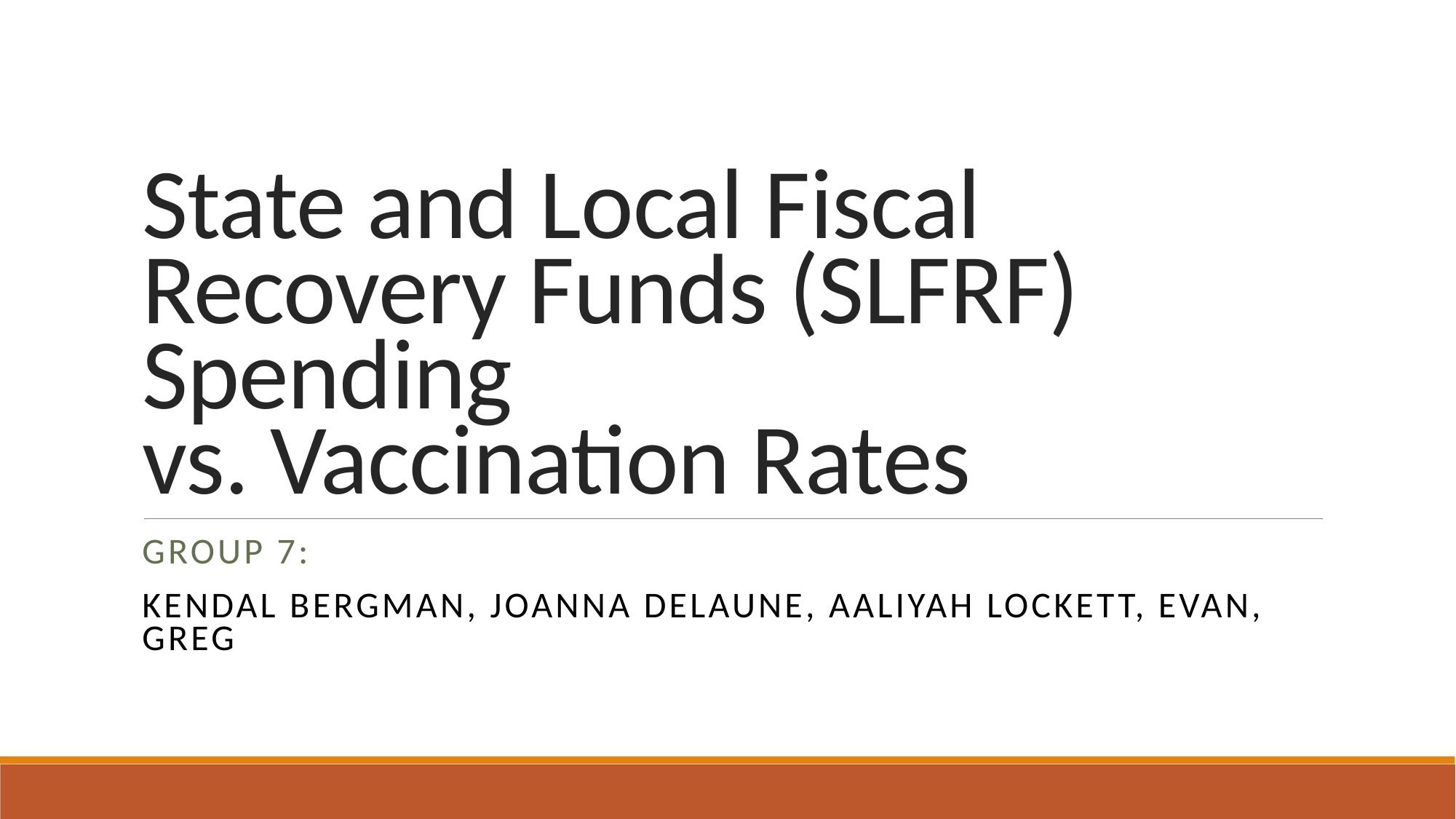

# State and Local Fiscal Recovery Funds (SLFRF) Spending vs. Vaccination Rates
Group 7:
Kendal Bergman, Joanna DeLaune, Aaliyah Lockett, Evan, Greg